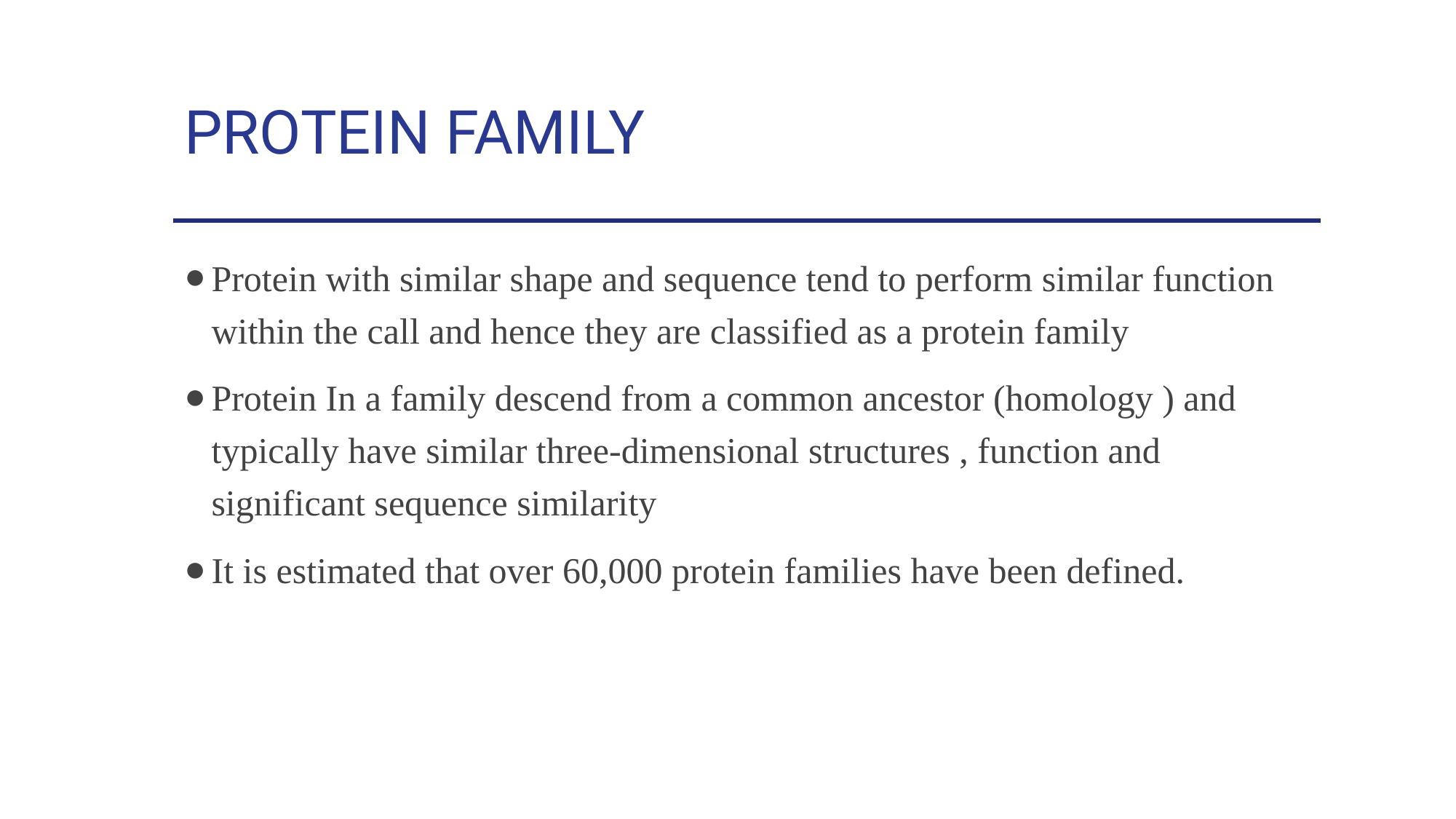

# PROTEIN FAMILY
Protein with similar shape and sequence tend to perform similar function within the call and hence they are classified as a protein family
Protein In a family descend from a common ancestor (homology ) and typically have similar three-dimensional structures , function and significant sequence similarity
It is estimated that over 60,000 protein families have been defined.